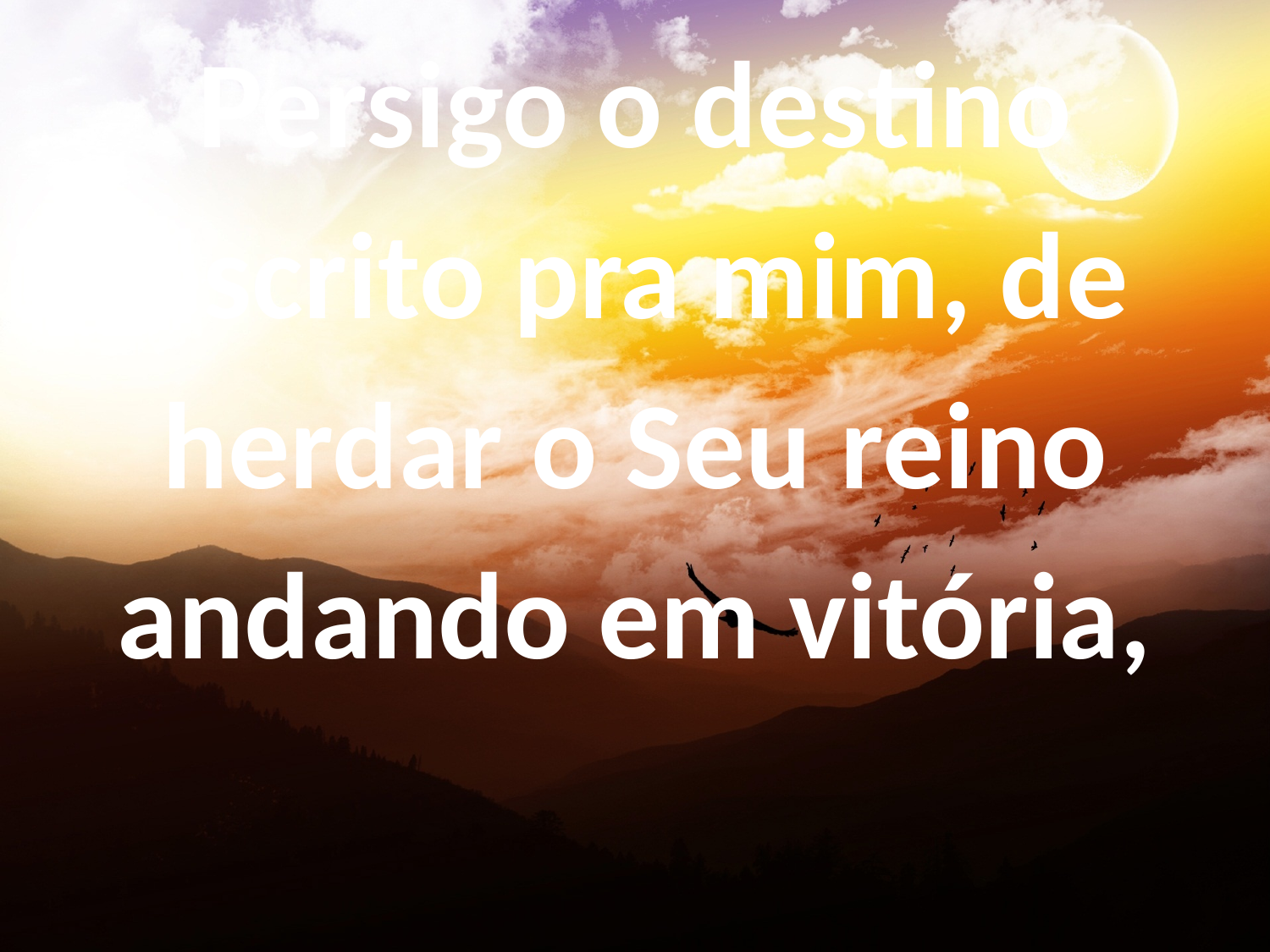

Persigo o destino escrito pra mim, de herdar o Seu reino andando em vitória,